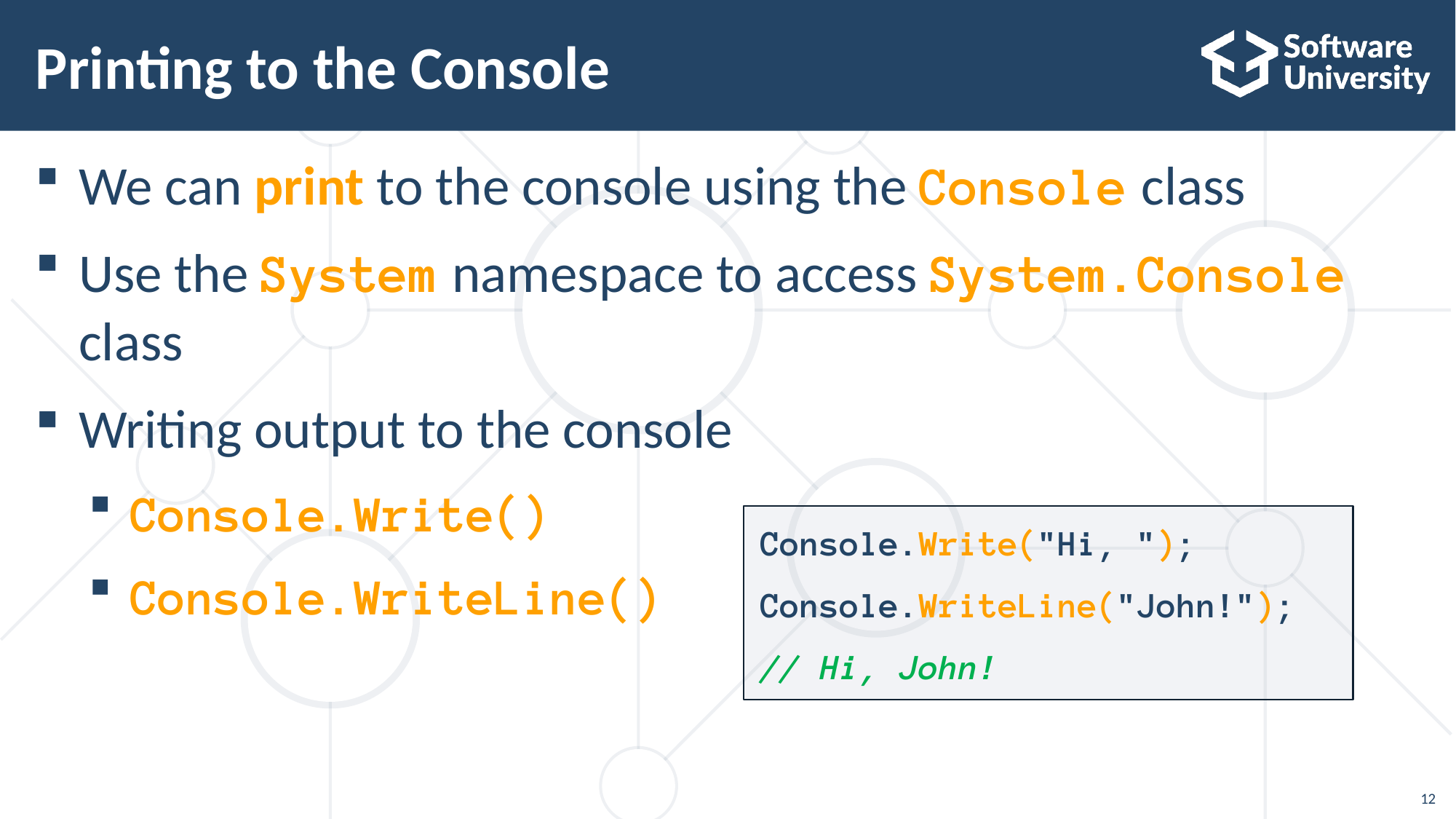

# Printing to the Console
We can print to the console using the Console class
Use the System namespace to access System.Console class
Writing output to the console
Console.Write()
Console.WriteLine()

Console.Write("Hi, ");
Console.WriteLine("John!");
// Hi, John!
12